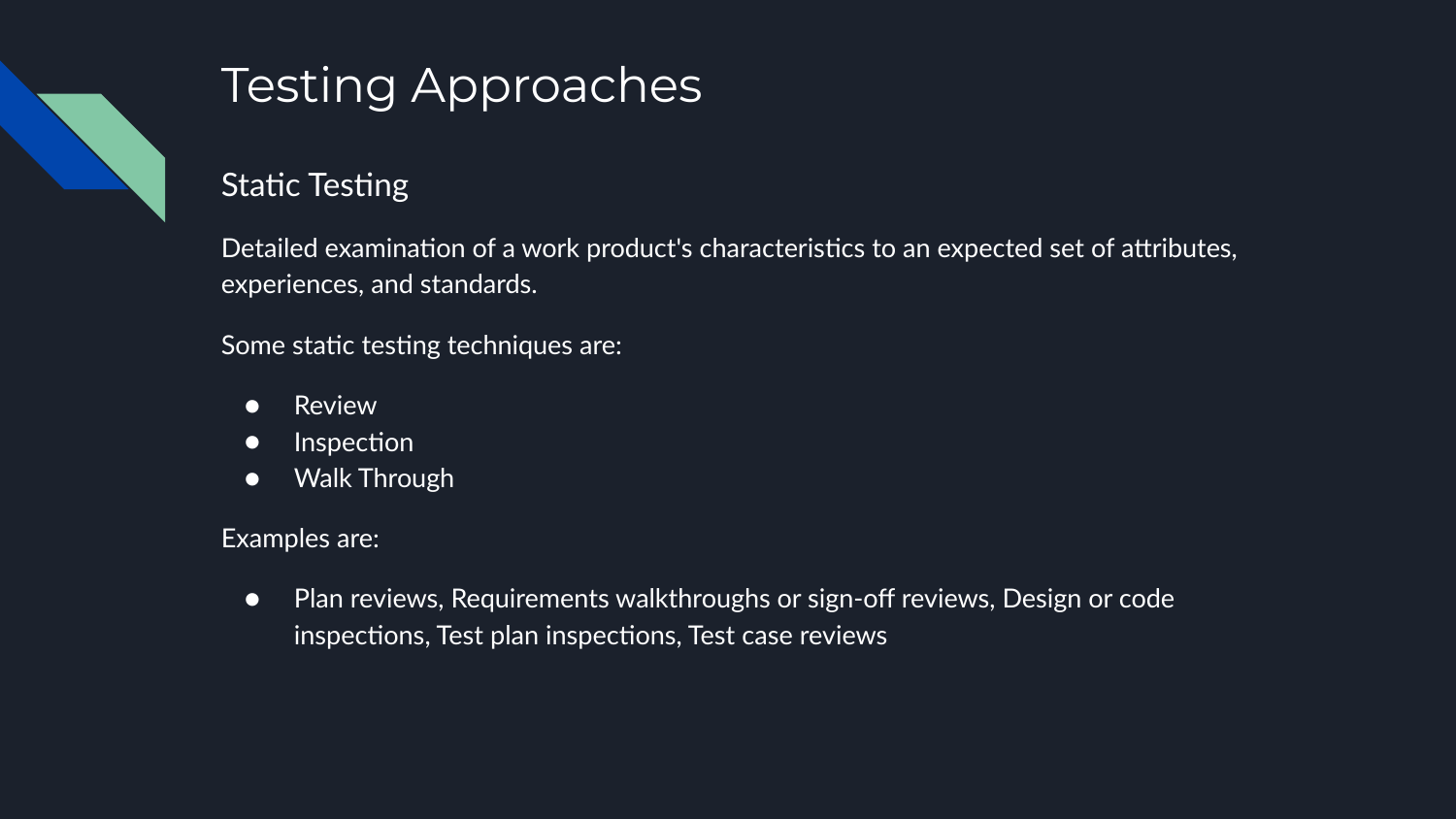

# Testing Approaches
Static Testing
Detailed examination of a work product's characteristics to an expected set of attributes, experiences, and standards.
Some static testing techniques are:
Review
Inspection
Walk Through
Examples are:
Plan reviews, Requirements walkthroughs or sign-off reviews, Design or code inspections, Test plan inspections, Test case reviews